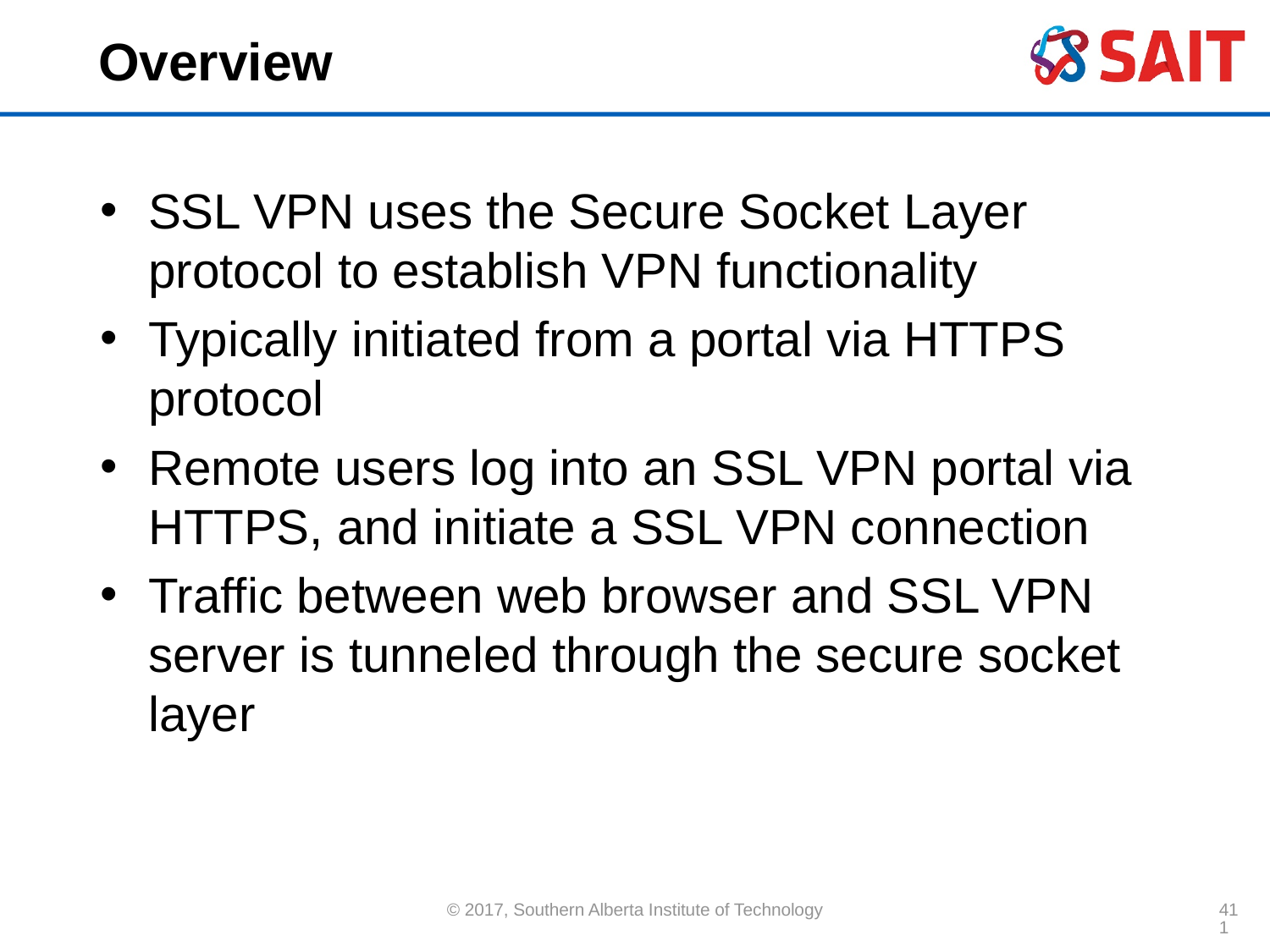

# Overview
SSL VPN uses the Secure Socket Layer protocol to establish VPN functionality
Typically initiated from a portal via HTTPS protocol
Remote users log into an SSL VPN portal via HTTPS, and initiate a SSL VPN connection
Traffic between web browser and SSL VPN server is tunneled through the secure socket layer